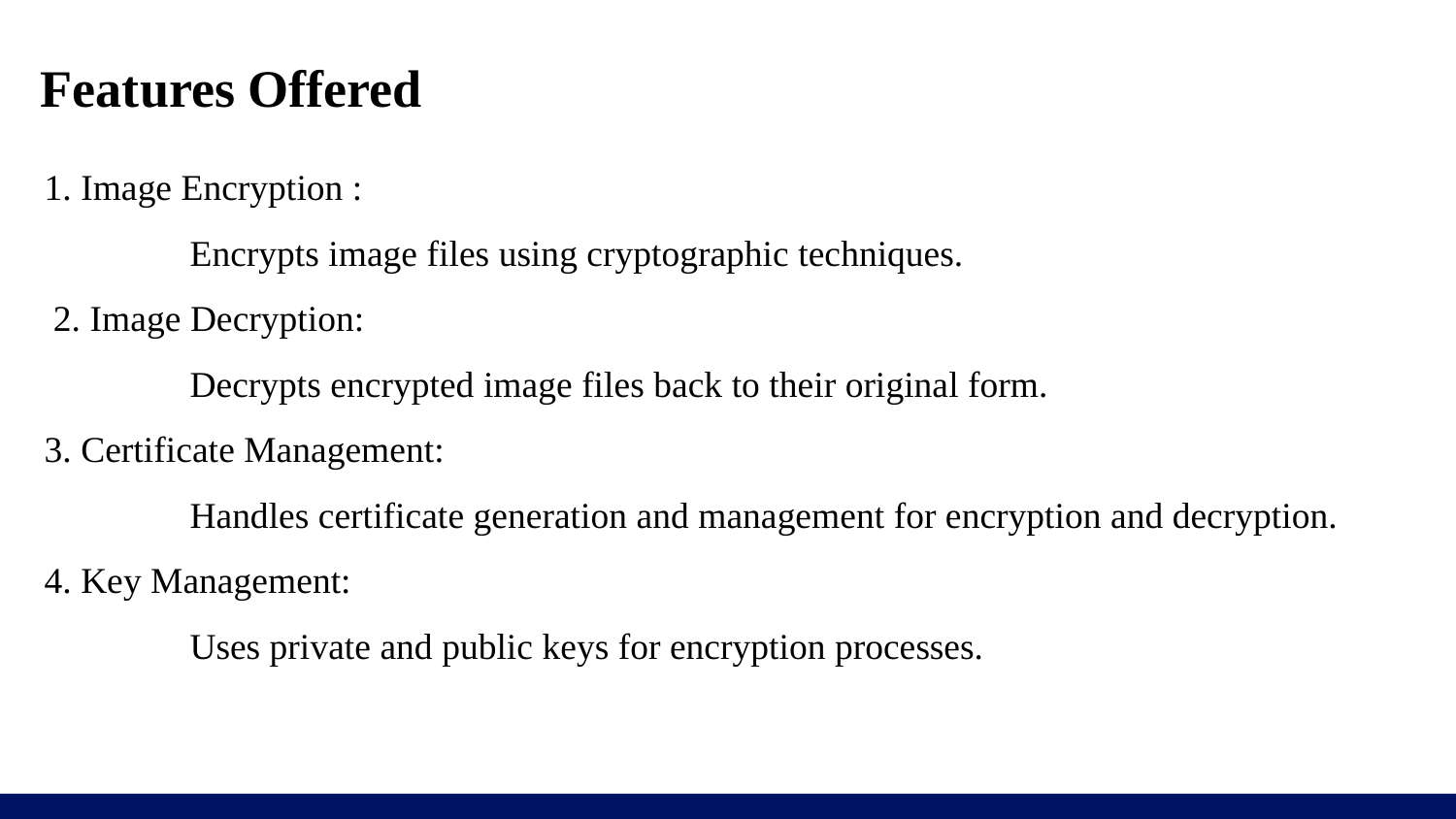

# Features Offered
1. Image Encryption :
	Encrypts image files using cryptographic techniques.
 2. Image Decryption:
	Decrypts encrypted image files back to their original form.
3. Certificate Management:
 	Handles certificate generation and management for encryption and decryption.
4. Key Management:
 	Uses private and public keys for encryption processes.